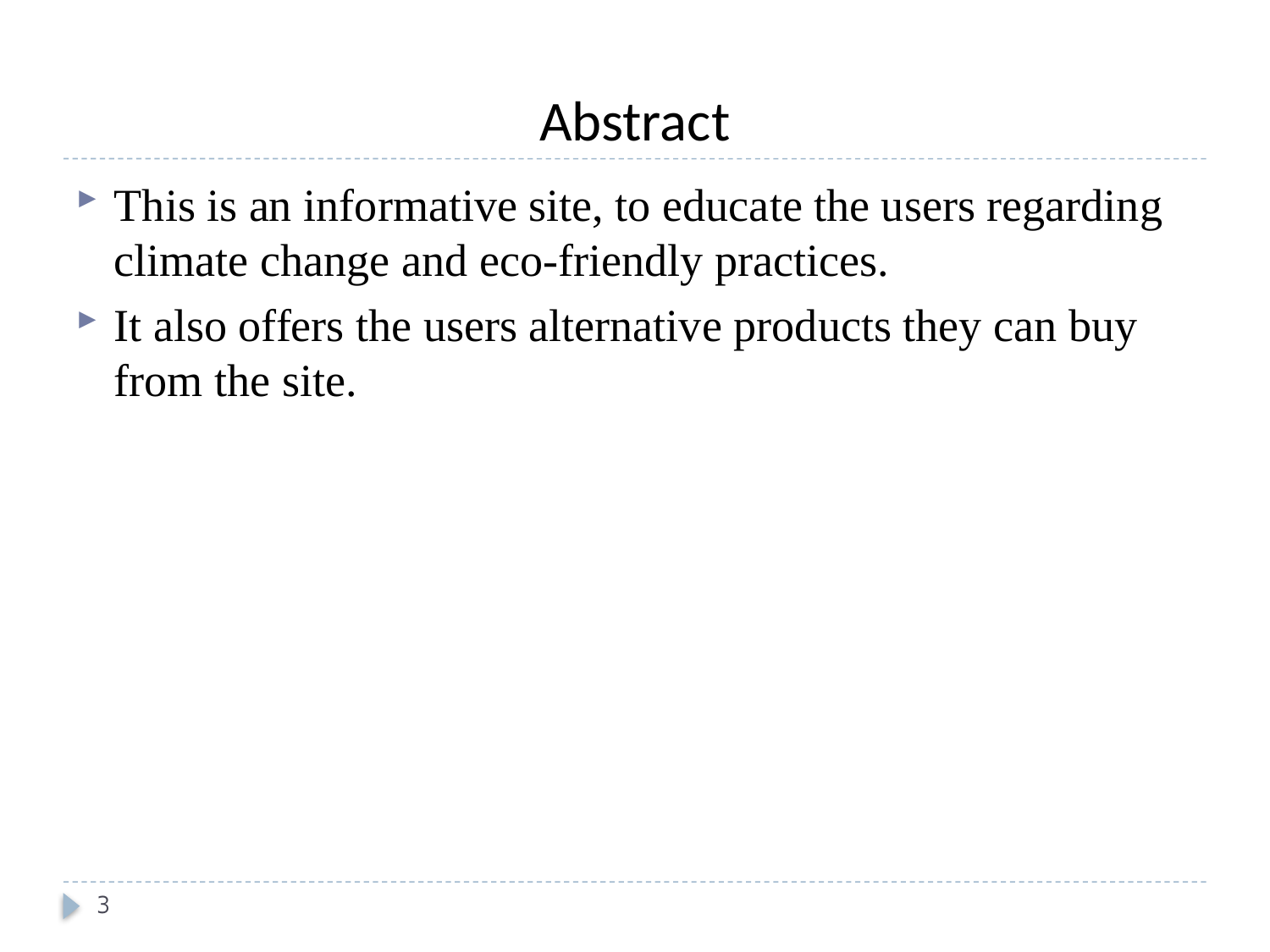

# Abstract
This is an informative site, to educate the users regarding climate change and eco-friendly practices.
It also offers the users alternative products they can buy from the site.
3